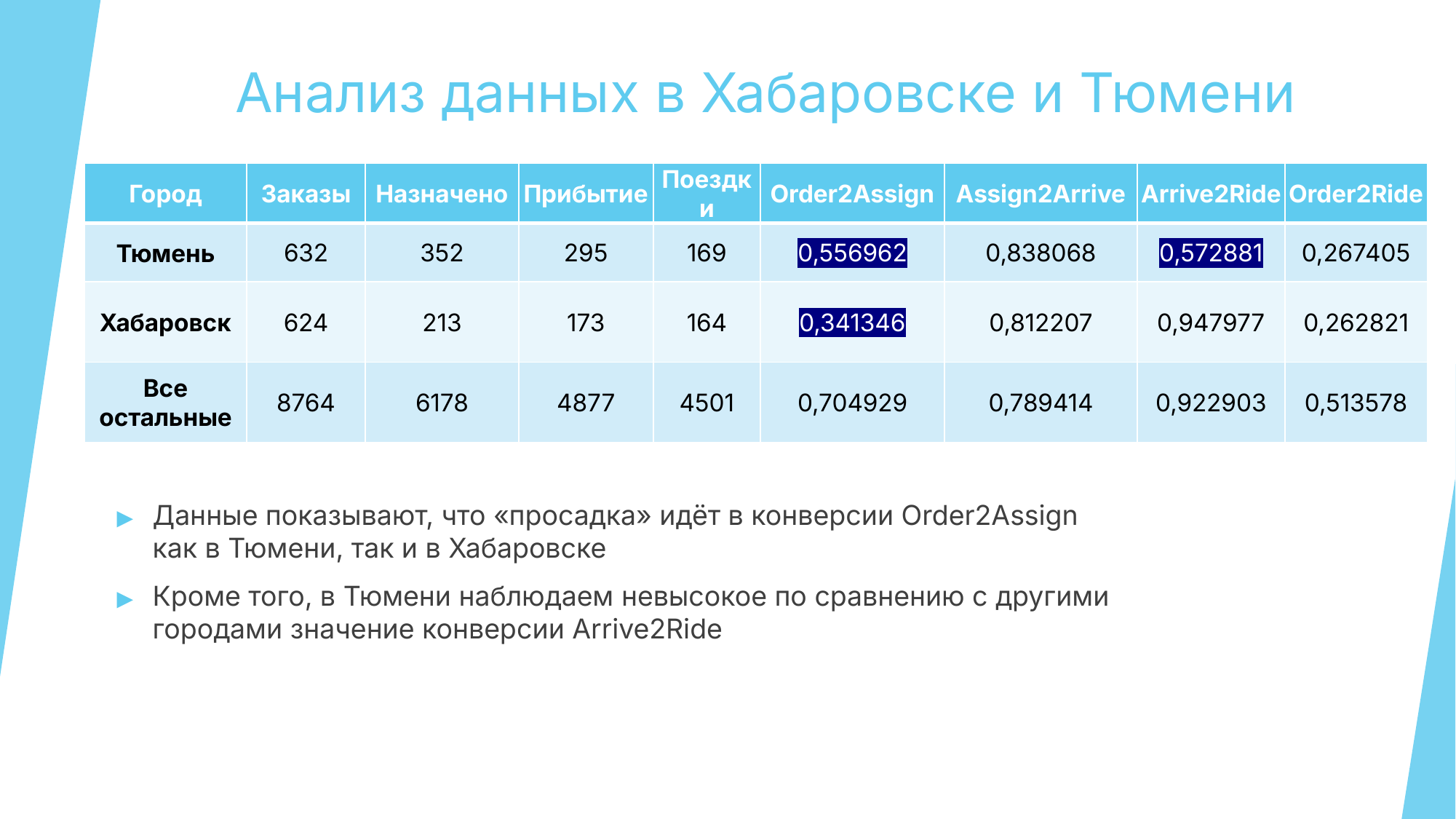

# Анализ данных в Хабаровске и Тюмени
| Город | Заказы | Назначено | Прибытие | Поездки | Order2Assign | Assign2Arrive | Arrive2Ride | Order2Ride |
| --- | --- | --- | --- | --- | --- | --- | --- | --- |
| Тюмень | 632 | 352 | 295 | 169 | 0,556962 | 0,838068 | 0,572881 | 0,267405 |
| Хабаровск | 624 | 213 | 173 | 164 | 0,341346 | 0,812207 | 0,947977 | 0,262821 |
| Все остальные | 8764 | 6178 | 4877 | 4501 | 0,704929 | 0,789414 | 0,922903 | 0,513578 |

Данные показывают, что «просадка» идёт в конверсии Order2Assign как в Тюмени, так и в Хабаровске
Кроме того, в Тюмени наблюдаем невысокое по сравнению с другими городами значение конверсии Arrive2Ride